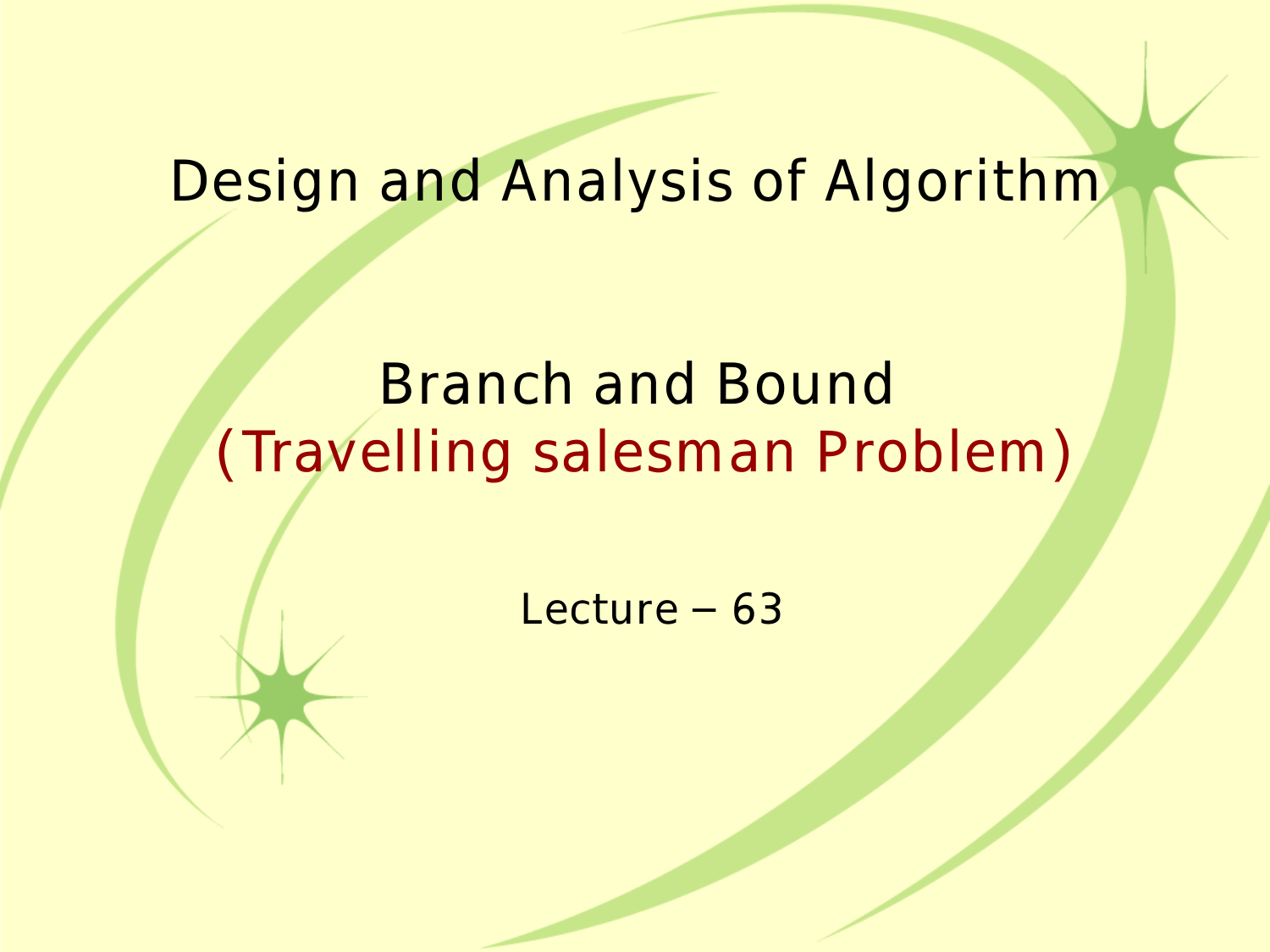

# Design and Analysis of Algorithm Branch and Bound (Travelling salesman Problem)
Lecture – 63